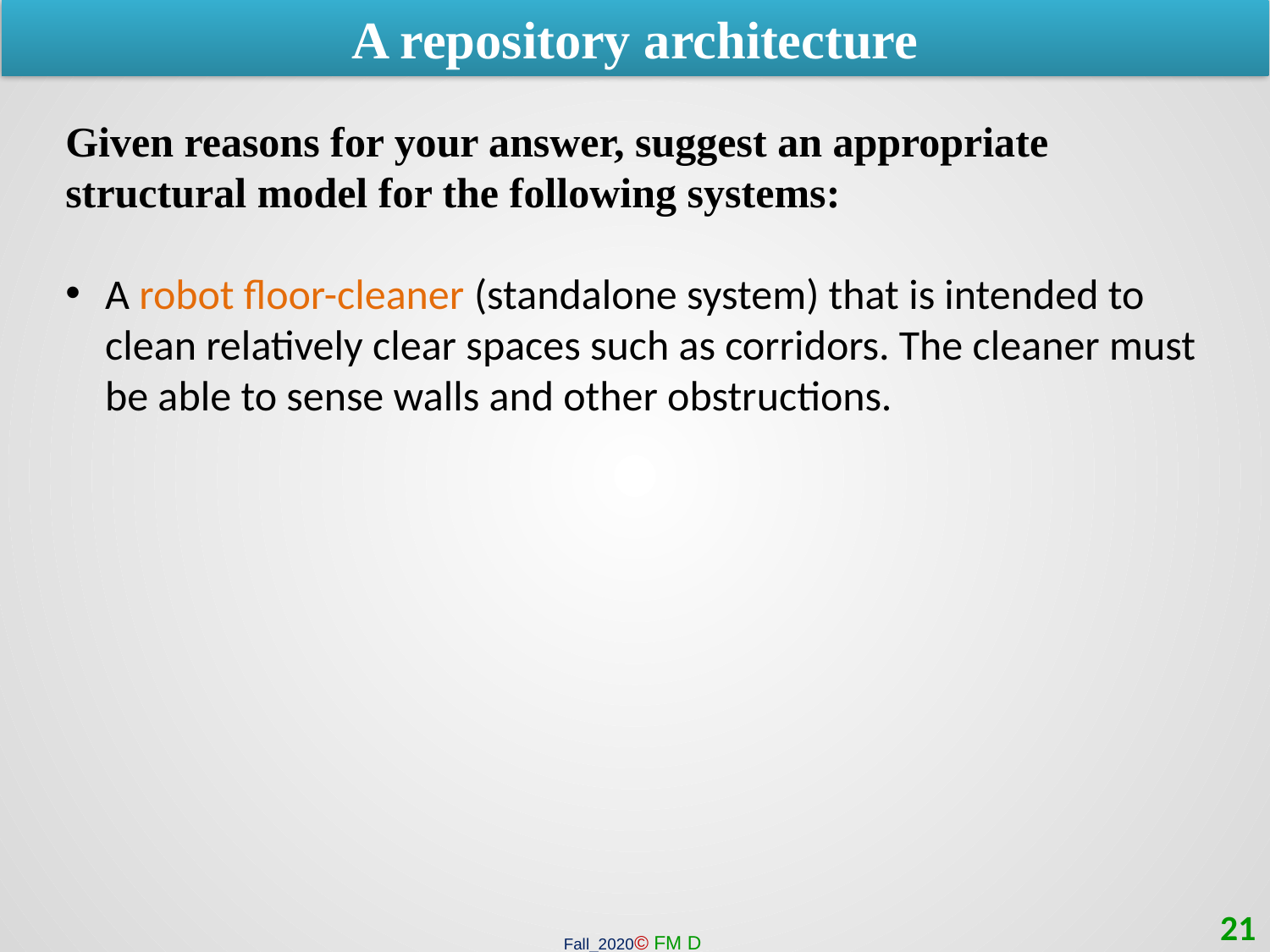

A repository architecture
Given reasons for your answer, suggest an appropriate structural model for the following systems:

A robot floor-cleaner (standalone system) that is intended to clean relatively clear spaces such as corridors. The cleaner must be able to sense walls and other obstructions.

21